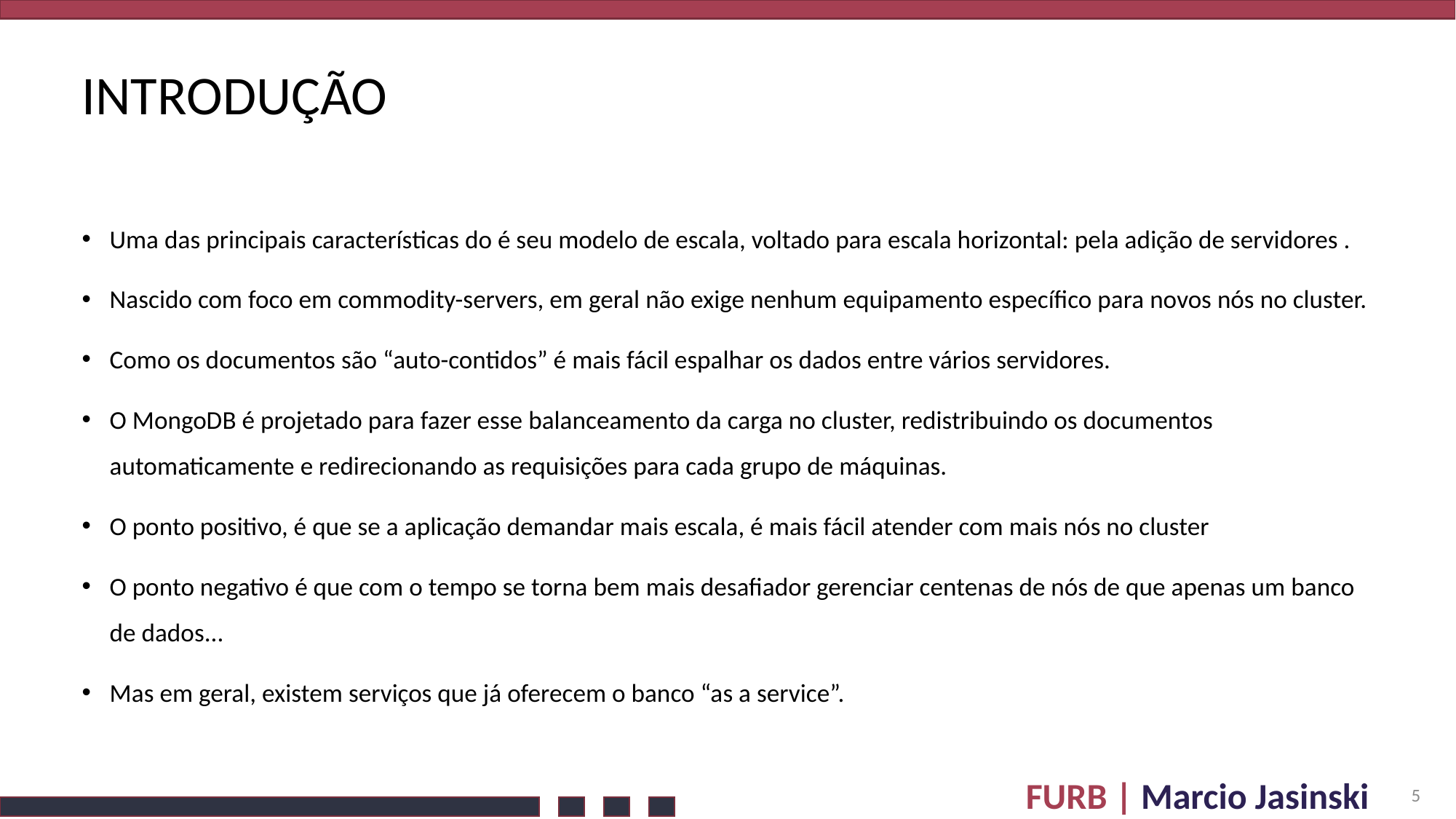

# Introdução
Uma das principais características do é seu modelo de escala, voltado para escala horizontal: pela adição de servidores .
Nascido com foco em commodity-servers, em geral não exige nenhum equipamento específico para novos nós no cluster.
Como os documentos são “auto-contidos” é mais fácil espalhar os dados entre vários servidores.
O MongoDB é projetado para fazer esse balanceamento da carga no cluster, redistribuindo os documentos automaticamente e redirecionando as requisições para cada grupo de máquinas.
O ponto positivo, é que se a aplicação demandar mais escala, é mais fácil atender com mais nós no cluster
O ponto negativo é que com o tempo se torna bem mais desafiador gerenciar centenas de nós de que apenas um banco de dados...
Mas em geral, existem serviços que já oferecem o banco “as a service”.

5